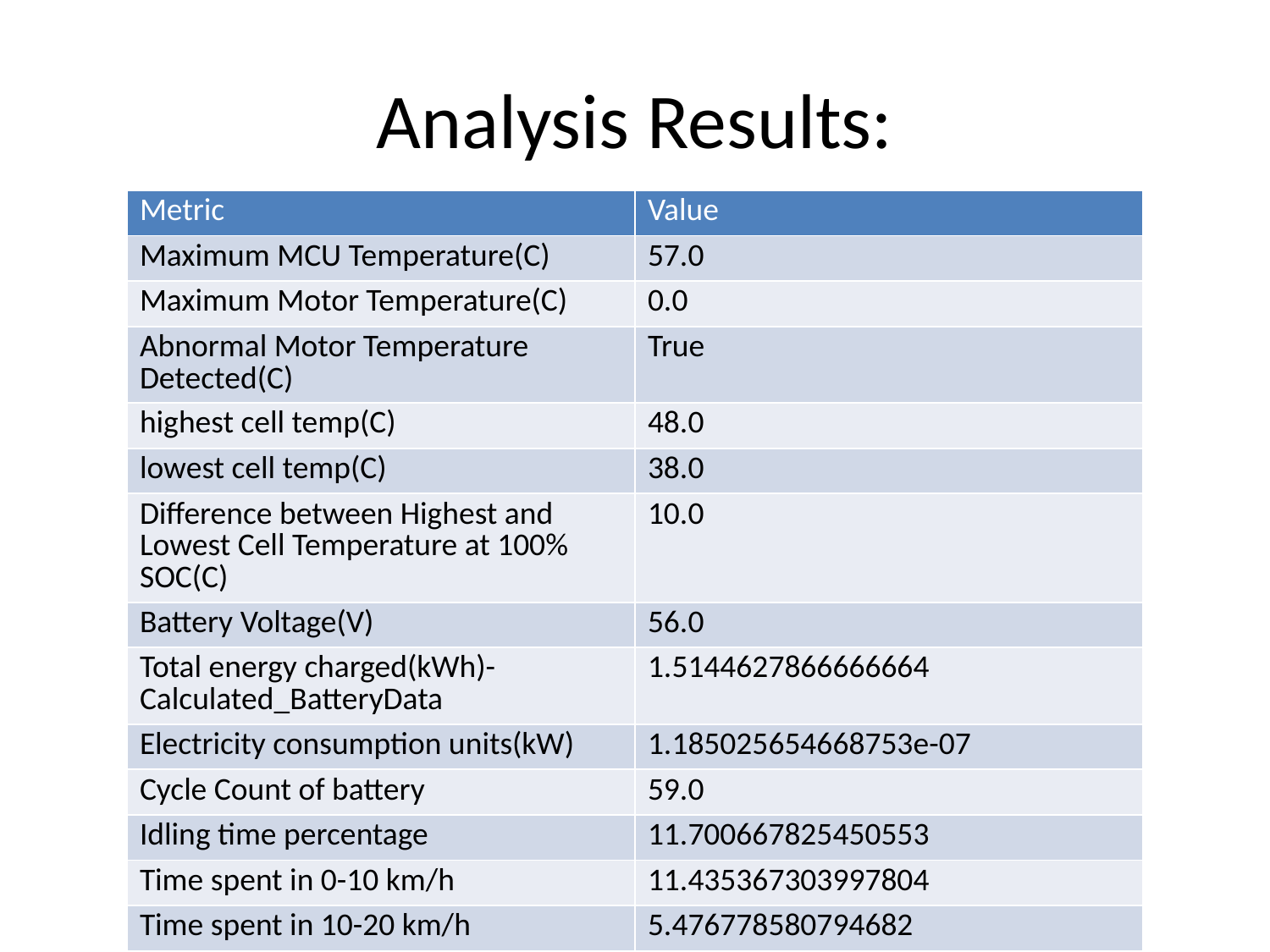

# Analysis Results:
| Metric | Value |
| --- | --- |
| Maximum MCU Temperature(C) | 57.0 |
| Maximum Motor Temperature(C) | 0.0 |
| Abnormal Motor Temperature Detected(C) | True |
| highest cell temp(C) | 48.0 |
| lowest cell temp(C) | 38.0 |
| Difference between Highest and Lowest Cell Temperature at 100% SOC(C) | 10.0 |
| Battery Voltage(V) | 56.0 |
| Total energy charged(kWh)- Calculated\_BatteryData | 1.5144627866666664 |
| Electricity consumption units(kW) | 1.185025654668753e-07 |
| Cycle Count of battery | 59.0 |
| Idling time percentage | 11.700667825450553 |
| Time spent in 0-10 km/h | 11.435367303997804 |
| Time spent in 10-20 km/h | 5.476778580794682 |